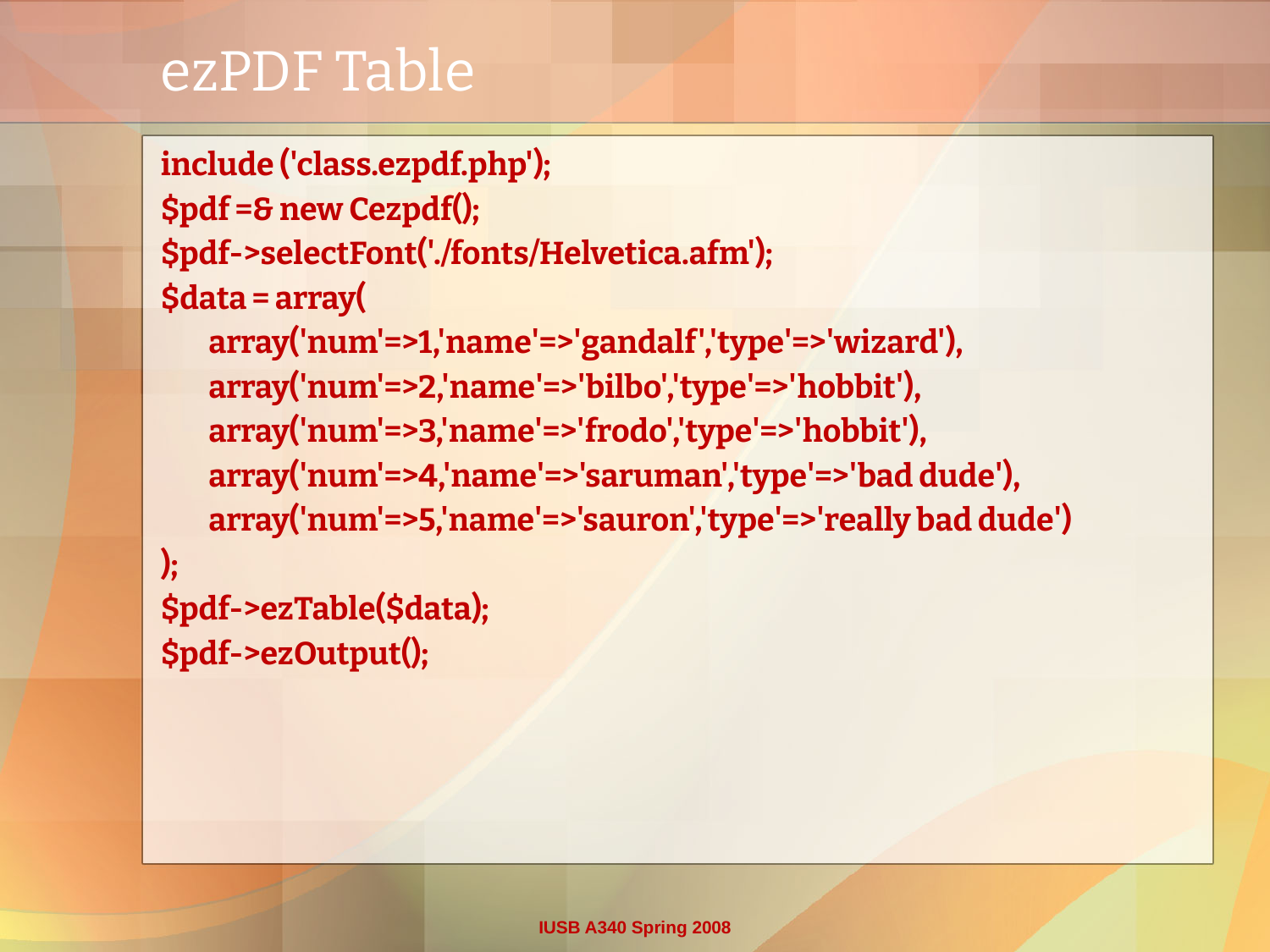

# ezPDF Table
include ('class.ezpdf.php');
$pdf =& new Cezpdf();
$pdf->selectFont('./fonts/Helvetica.afm');
$data = array(
	array('num'=>1,'name'=>'gandalf','type'=>'wizard'),
	array('num'=>2,'name'=>'bilbo','type'=>'hobbit'),
	array('num'=>3,'name'=>'frodo','type'=>'hobbit'),
	array('num'=>4,'name'=>'saruman','type'=>'bad dude'),
	array('num'=>5,'name'=>'sauron','type'=>'really bad dude')
);
$pdf->ezTable($data);
$pdf->ezOutput();
IUSB A340 Spring 2008